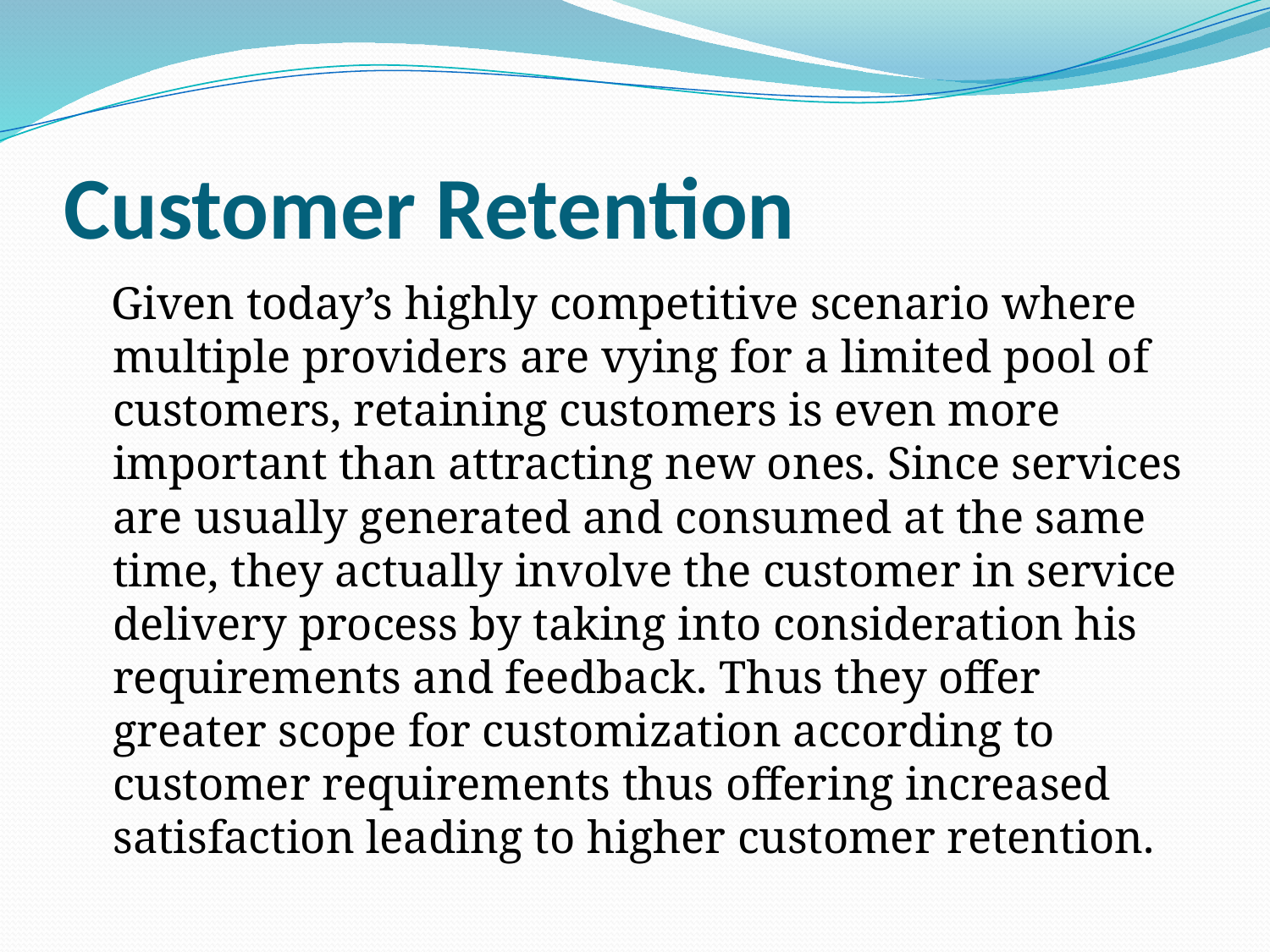

# Customer Retention
   Given today’s highly competitive scenario where multiple providers are vying for a limited pool of customers, retaining customers is even more important than attracting new ones. Since services are usually generated and consumed at the same time, they actually involve the customer in service delivery process by taking into consideration his requirements and feedback. Thus they offer greater scope for customization according to customer requirements thus offering increased satisfaction leading to higher customer retention.